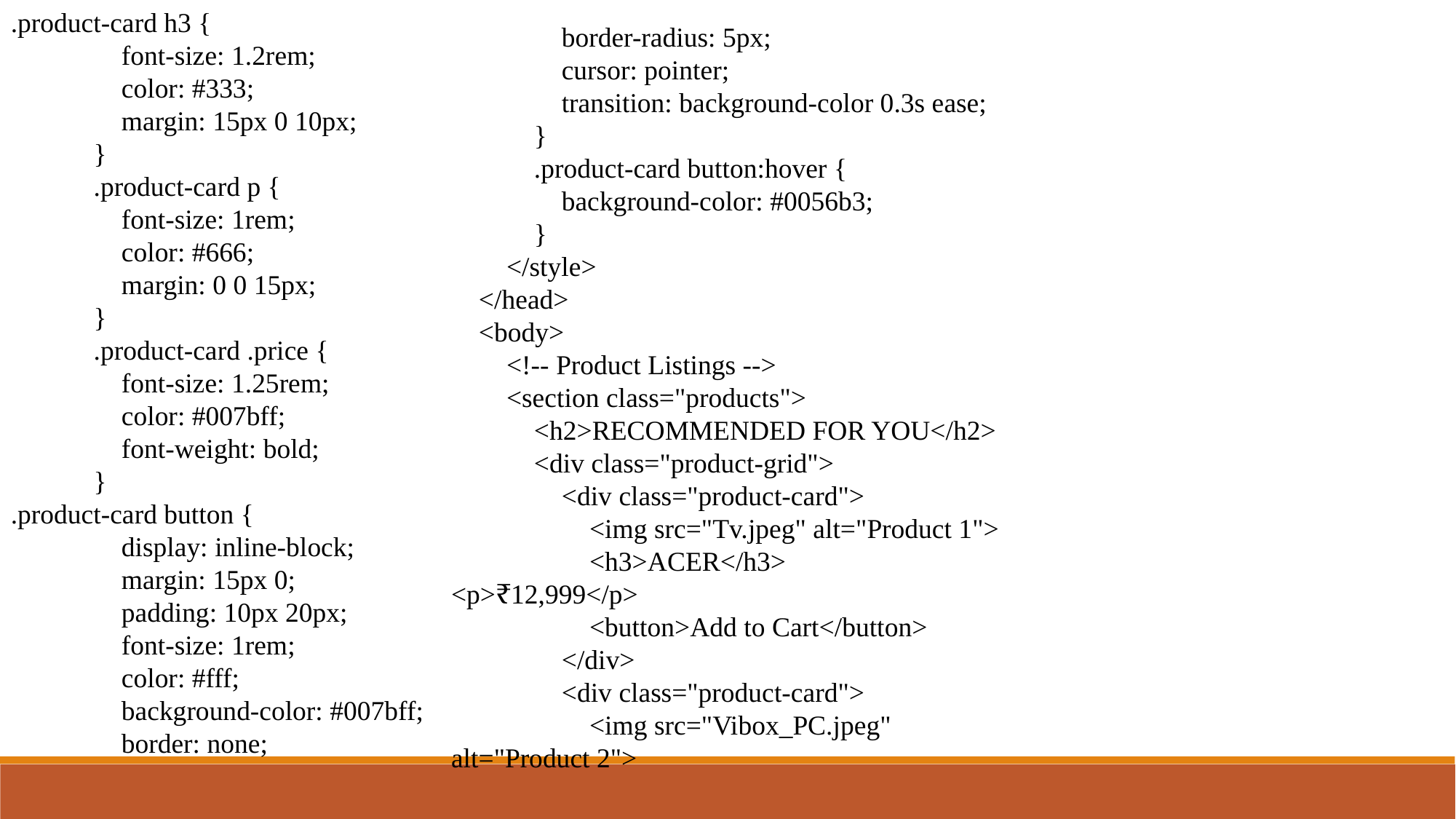

.product-card h3 {
                font-size: 1.2rem;
                color: #333;
                margin: 15px 0 10px;
            }
            .product-card p {
                font-size: 1rem;
                color: #666;
                margin: 0 0 15px;
            }
            .product-card .price {
                font-size: 1.25rem;
                color: #007bff;
                font-weight: bold;
            }
.product-card button {
                display: inline-block;
                margin: 15px 0;
                padding: 10px 20px;
                font-size: 1rem;
                color: #fff;
                background-color: #007bff;
                border: none;

                border-radius: 5px;
                cursor: pointer;
                transition: background-color 0.3s ease;
            }
            .product-card button:hover {
                background-color: #0056b3;
            }
        </style>
    </head>
    <body>
        <!-- Product Listings -->
        <section class="products">
            <h2>RECOMMENDED FOR YOU</h2>
            <div class="product-grid">
                <div class="product-card">
                    <img src="Tv.jpeg" alt="Product 1">
                    <h3>ACER</h3>
<p>₹12,999</p>
                    <button>Add to Cart</button>
                </div>
                <div class="product-card">
                    <img src="Vibox_PC.jpeg"
alt="Product 2">